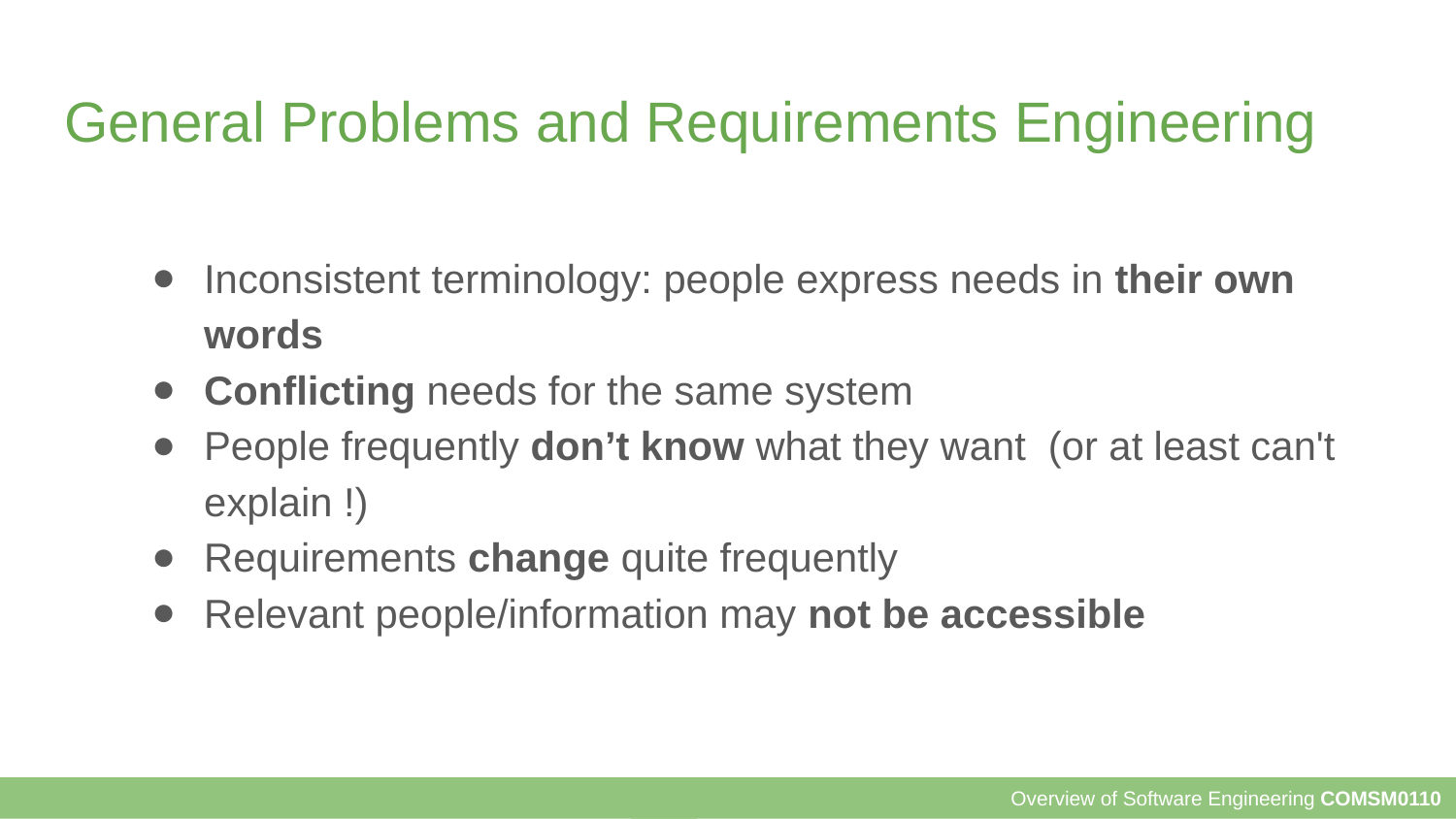

# General Problems and Requirements Engineering
Inconsistent terminology: people express needs in their own words
Conflicting needs for the same system
People frequently don’t know what they want  (or at least can't explain !)
Requirements change quite frequently
Relevant people/information may not be accessible